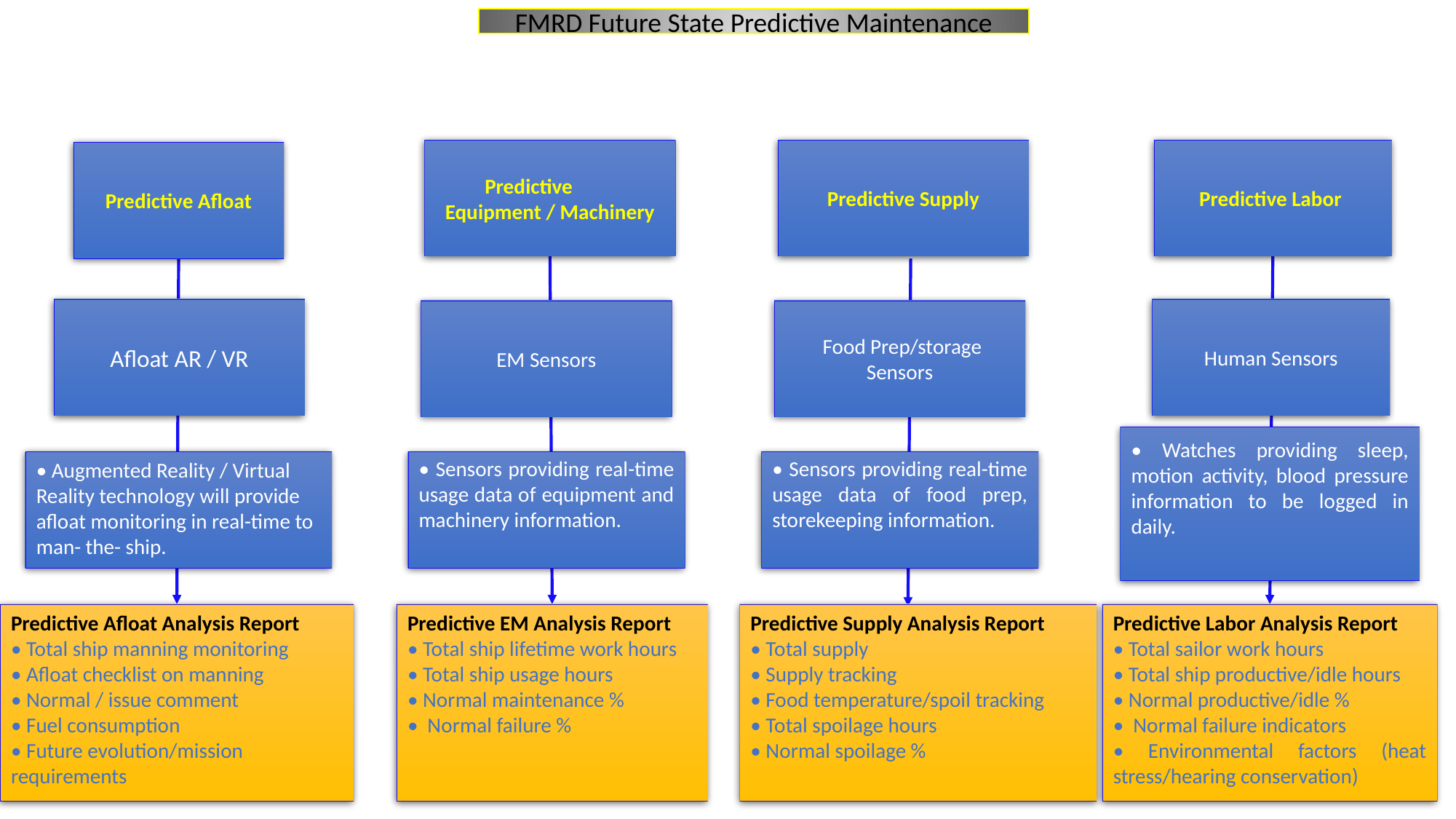

FMRD Future State Predictive Maintenance
Predictive          Equipment / Machinery
Predictive Supply
Predictive Labor
Predictive Afloat
Afloat AR / VR
Human Sensors
EM Sensors
 Food Prep/storage Sensors
• Watches providing sleep, motion activity, blood pressure information to be logged in daily.

• Augmented Reality / Virtual Reality technology will provide afloat monitoring in real-time to man- the- ship.

• Sensors providing real-time usage data of equipment and machinery information.

• Sensors providing real-time usage data of food prep, storekeeping information.

Predictive Afloat Analysis Report
• Total ship manning monitoring
• Afloat checklist on manning
• Normal / issue comment
• Fuel consumption
• Future evolution/mission requirements

Predictive EM Analysis Report
• Total ship lifetime work hours
• Total ship usage hours
• Normal maintenance %
•  Normal failure %
Predictive Supply Analysis Report
• Total supply
• Supply tracking
• Food temperature/spoil tracking
• Total spoilage hours
• Normal spoilage %

Predictive Labor Analysis Report
• Total sailor work hours
• Total ship productive/idle hours
• Normal productive/idle %
•  Normal failure indicators
• Environmental factors (heat stress/hearing conservation)